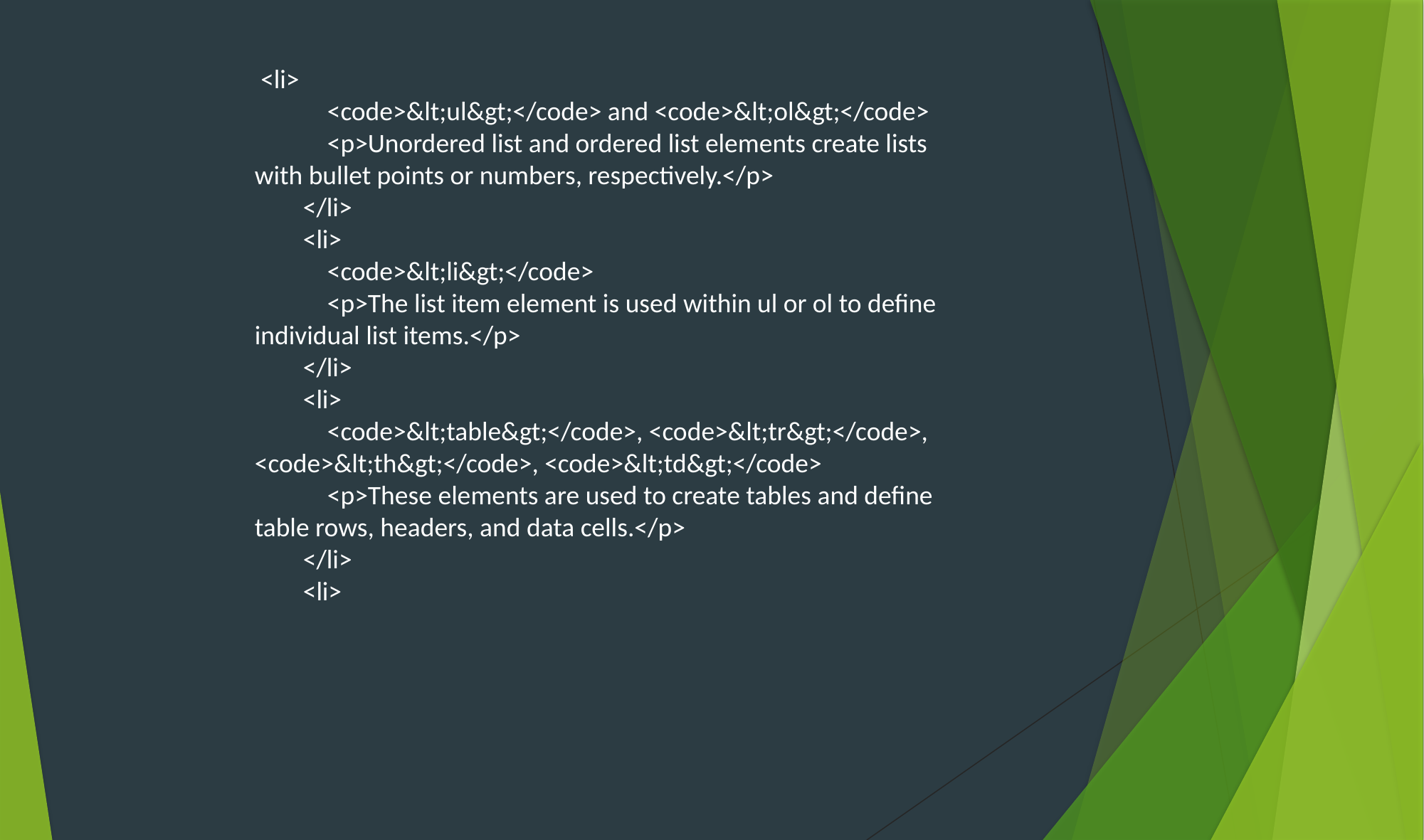

<li>
            <code>&lt;ul&gt;</code> and <code>&lt;ol&gt;</code>
            <p>Unordered list and ordered list elements create lists with bullet points or numbers, respectively.</p>
        </li>
        <li>
            <code>&lt;li&gt;</code>
            <p>The list item element is used within ul or ol to define individual list items.</p>
        </li>
        <li>
            <code>&lt;table&gt;</code>, <code>&lt;tr&gt;</code>, <code>&lt;th&gt;</code>, <code>&lt;td&gt;</code>
            <p>These elements are used to create tables and define table rows, headers, and data cells.</p>
        </li>
        <li>